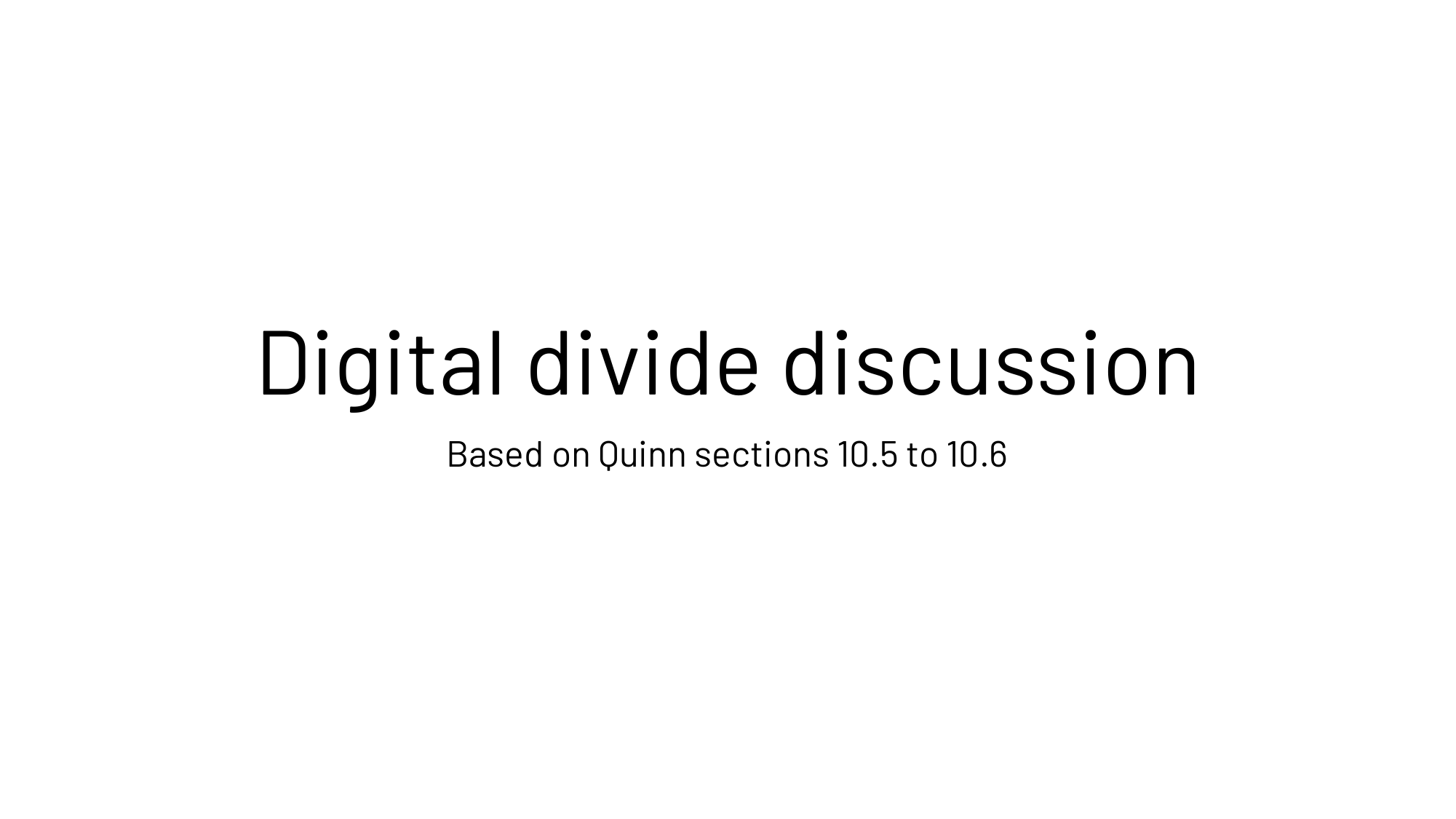

# Digital divide discussion
Based on Quinn sections 10.5 to 10.6